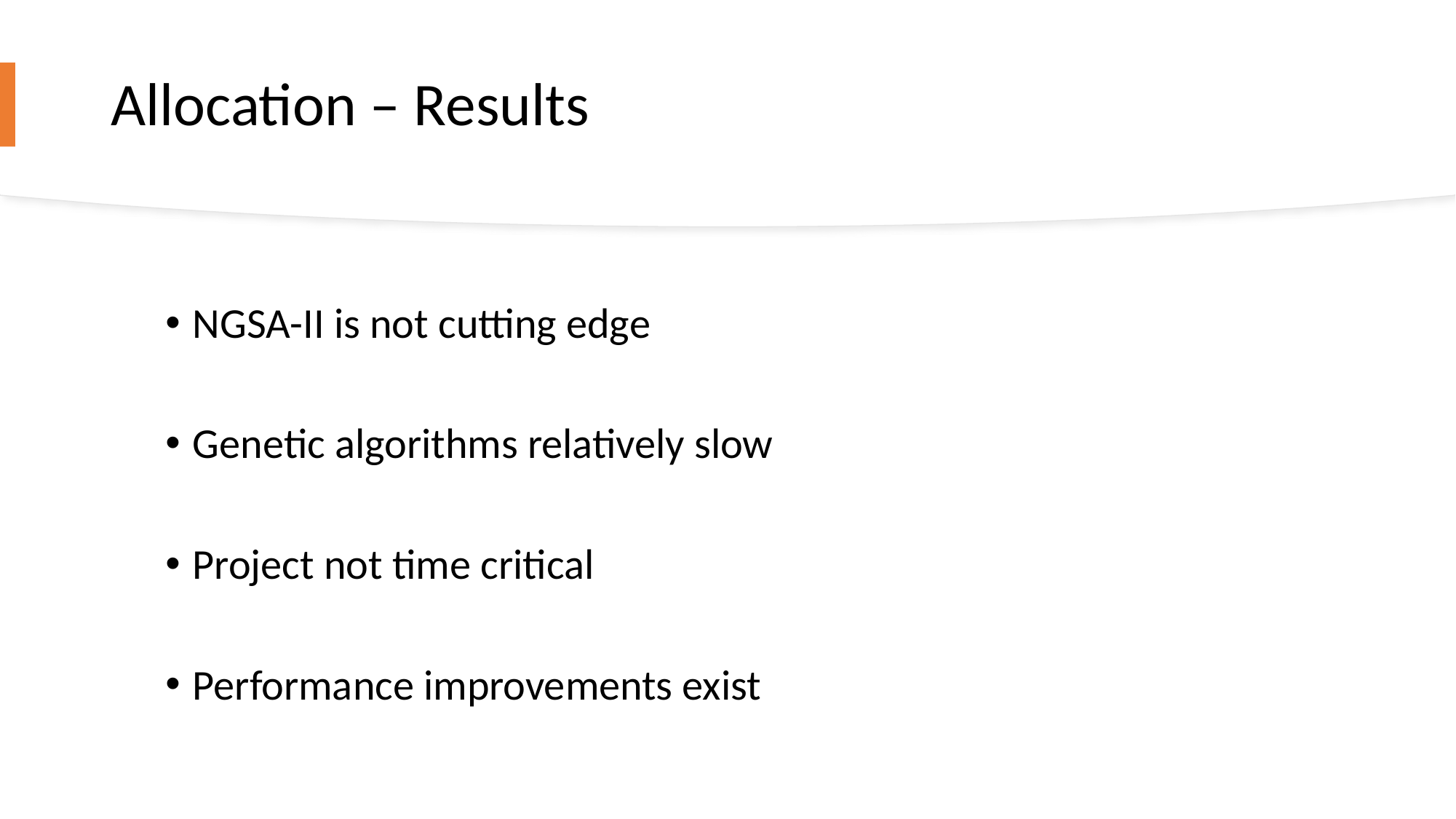

# Allocation – Results

NGSA-II is not cutting edge

Genetic algorithms relatively slow

Project not time critical

Performance improvements exist